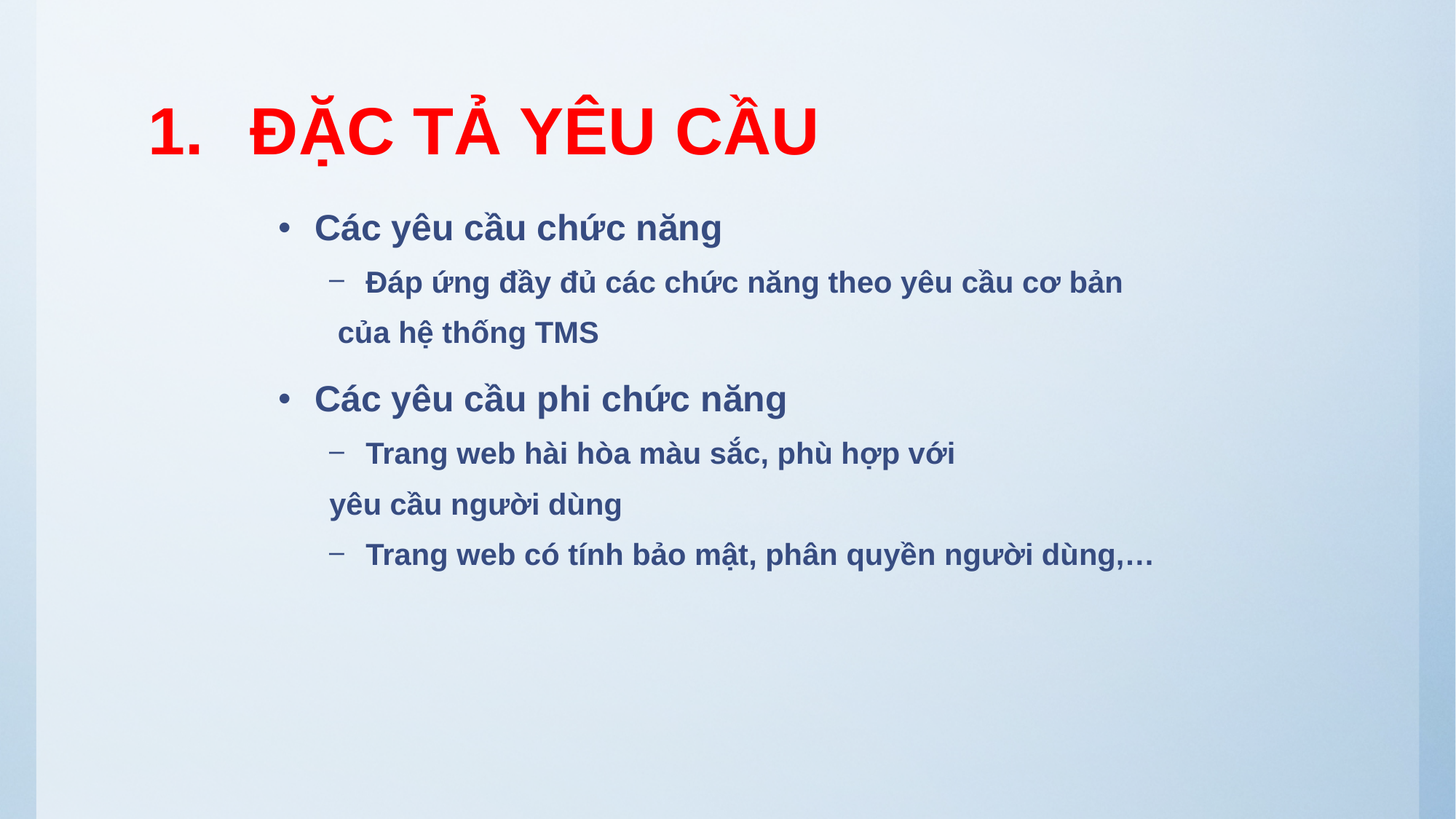

# ĐẶC TẢ YÊU CẦU
Các yêu cầu chức năng
Đáp ứng đầy đủ các chức năng theo yêu cầu cơ bản
 của hệ thống TMS
Các yêu cầu phi chức năng
Trang web hài hòa màu sắc, phù hợp với
yêu cầu người dùng
Trang web có tính bảo mật, phân quyền người dùng,…